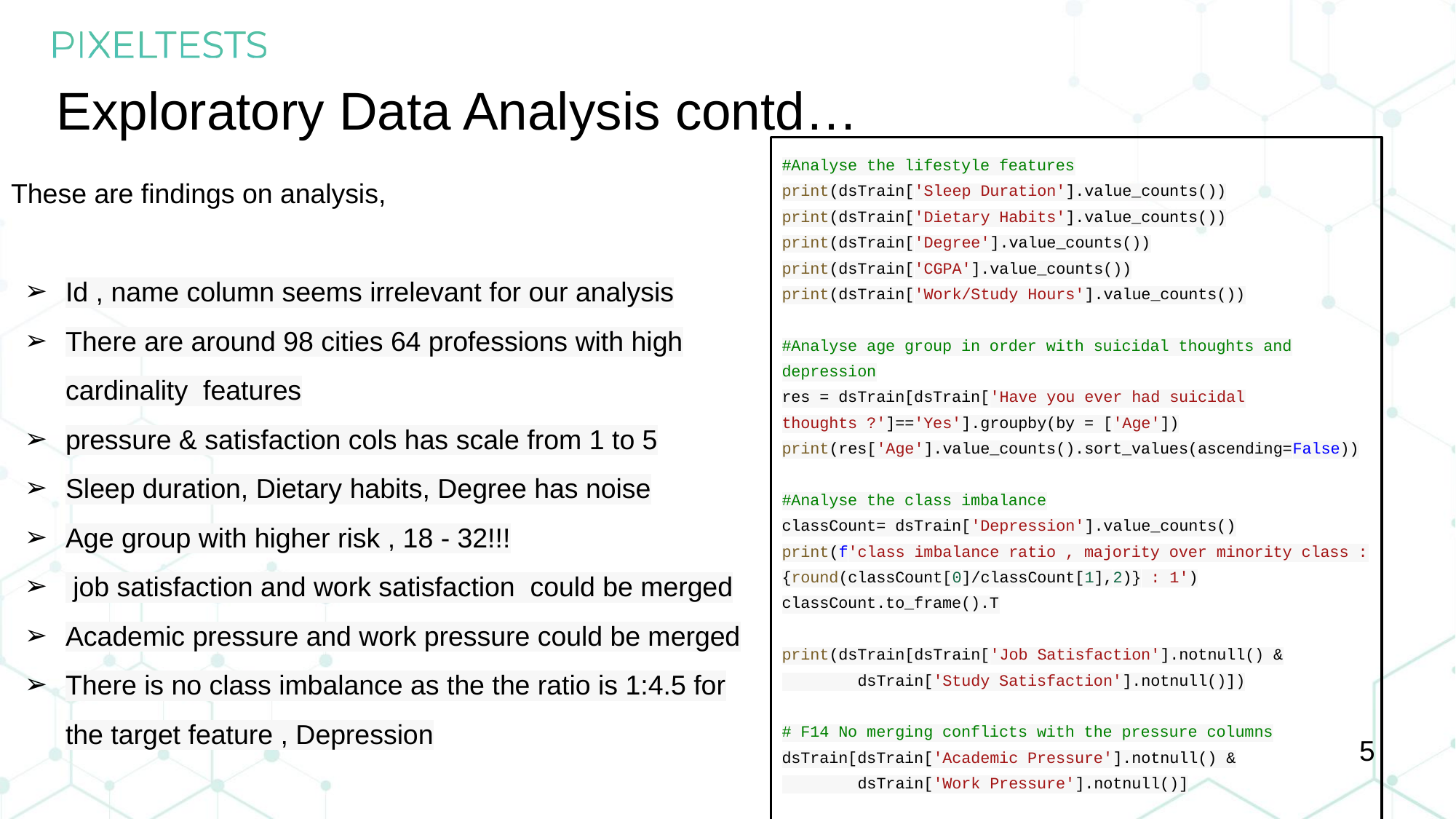

Exploratory Data Analysis contd…

#Analyse the lifestyle features
print(dsTrain['Sleep Duration'].value_counts())
print(dsTrain['Dietary Habits'].value_counts())
print(dsTrain['Degree'].value_counts())
print(dsTrain['CGPA'].value_counts())
print(dsTrain['Work/Study Hours'].value_counts())

#Analyse age group in order with suicidal thoughts and depression
res = dsTrain[dsTrain['Have you ever had suicidal thoughts ?']=='Yes'].groupby(by = ['Age'])
print(res['Age'].value_counts().sort_values(ascending=False))

#Analyse the class imbalance
classCount= dsTrain['Depression'].value_counts()
print(f'class imbalance ratio , majority over minority class : {round(classCount[0]/classCount[1],2)} : 1')
classCount.to_frame().T

print(dsTrain[dsTrain['Job Satisfaction'].notnull() &
        dsTrain['Study Satisfaction'].notnull()])

# F14 No merging conflicts with the pressure columns
dsTrain[dsTrain['Academic Pressure'].notnull() &
        dsTrain['Work Pressure'].notnull()]

These are findings on analysis,

Id , name column seems irrelevant for our analysis
There are around 98 cities 64 professions with high cardinality  features
pressure & satisfaction cols has scale from 1 to 5
Sleep duration, Dietary habits, Degree has noise
Age group with higher risk , 18 - 32!!!
 job satisfaction and work satisfaction  could be merged
Academic pressure and work pressure could be merged
There is no class imbalance as the the ratio is 1:4.5 for the target feature , Depression
5